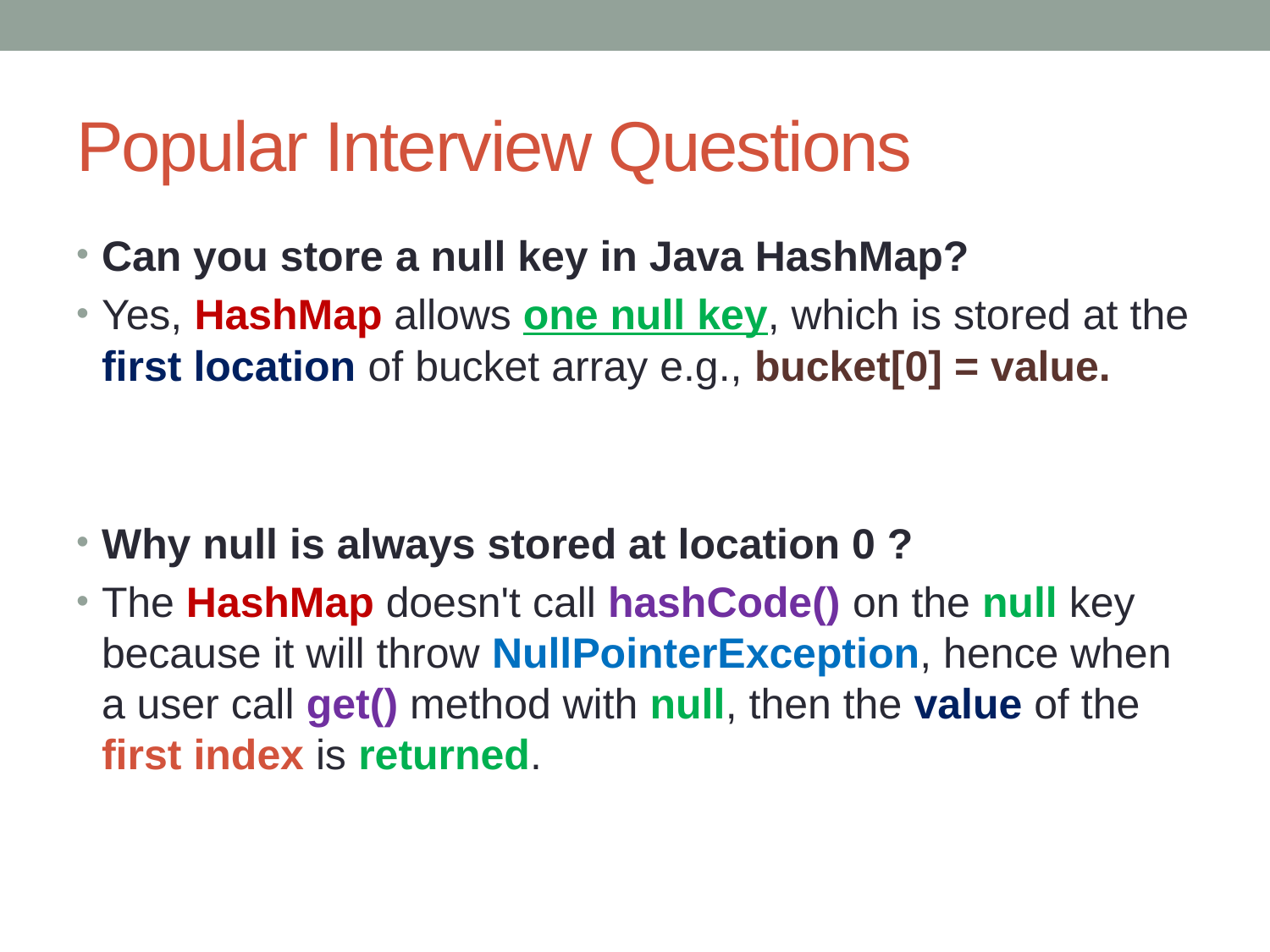

# Popular Interview Questions
Can you store a null key in Java HashMap?
Yes, HashMap allows one null key, which is stored at the first location of bucket array e.g., bucket[0] = value.

Why null is always stored at location 0 ?
The HashMap doesn't call hashCode() on the null key because it will throw NullPointerException, hence when a user call get() method with null, then the value of the first index is returned.